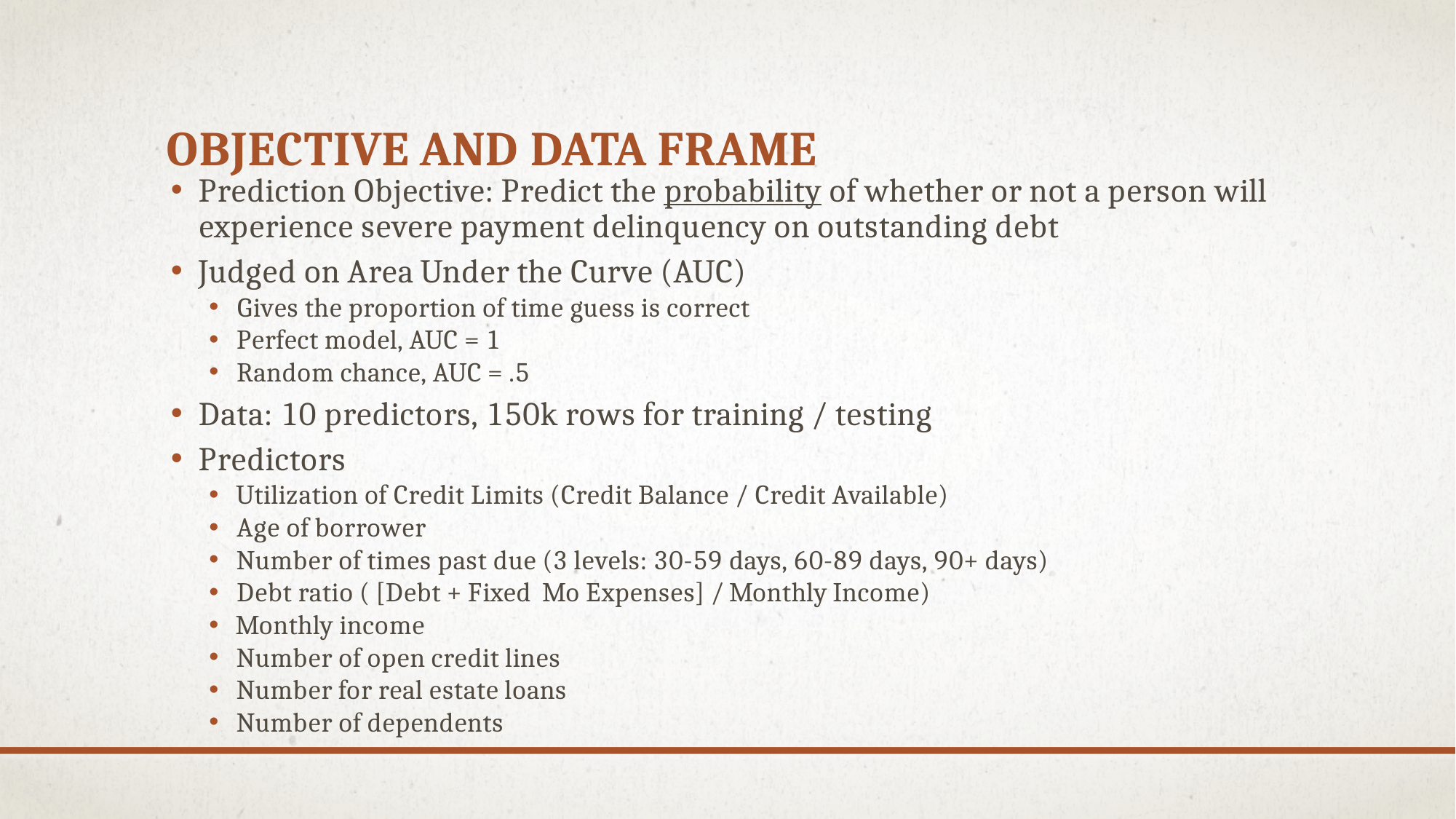

# Objective and data frame
Prediction Objective: Predict the probability of whether or not a person will experience severe payment delinquency on outstanding debt
Judged on Area Under the Curve (AUC)
Gives the proportion of time guess is correct
Perfect model, AUC = 1
Random chance, AUC = .5
Data: 10 predictors, 150k rows for training / testing
Predictors
Utilization of Credit Limits (Credit Balance / Credit Available)
Age of borrower
Number of times past due (3 levels: 30-59 days, 60-89 days, 90+ days)
Debt ratio ( [Debt + Fixed  Mo Expenses] / Monthly Income)
Monthly income
Number of open credit lines
Number for real estate loans
Number of dependents